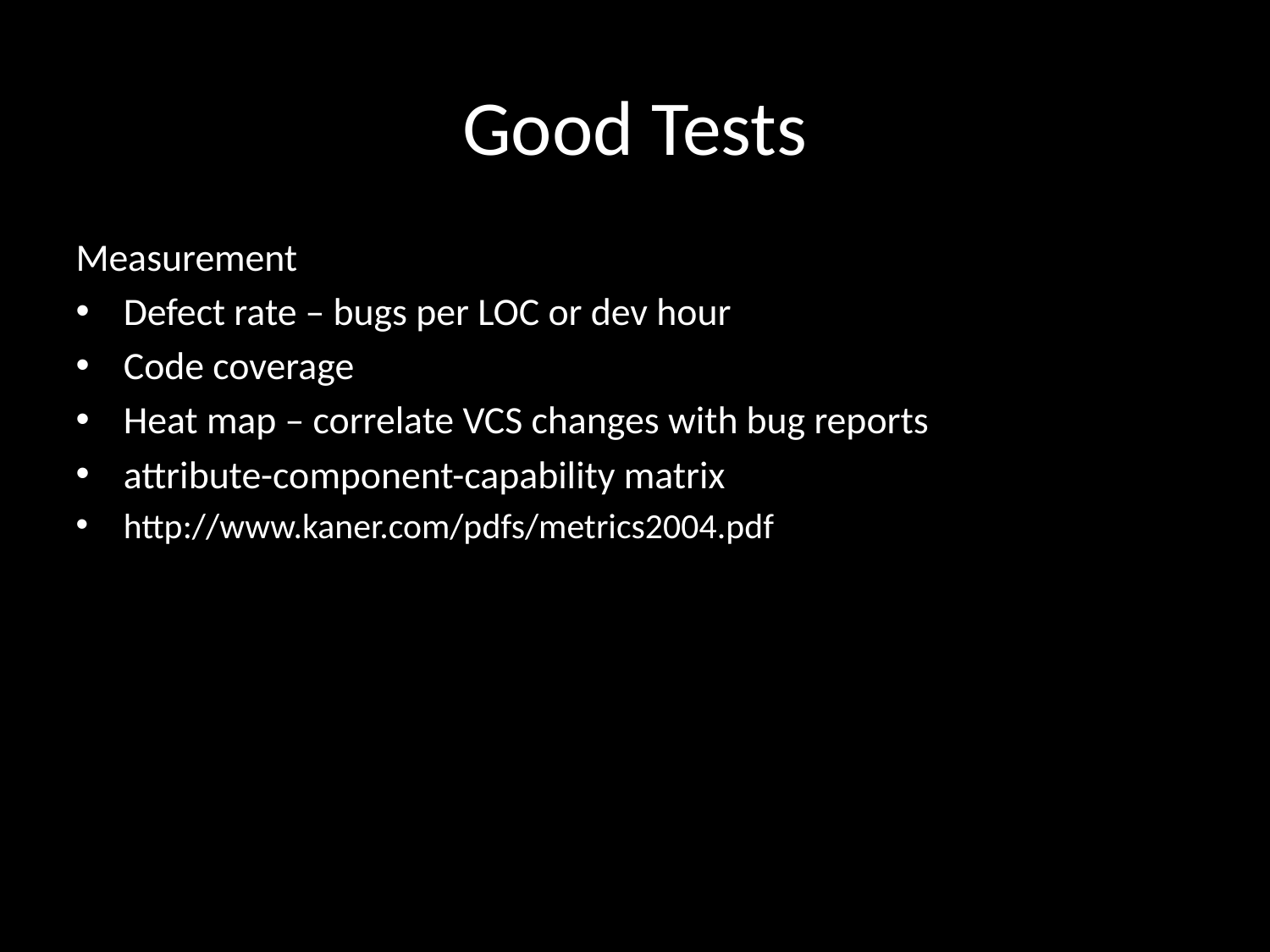

# Good Tests
Measurement
Defect rate – bugs per LOC or dev hour
Code coverage
Heat map – correlate VCS changes with bug reports
attribute-component-capability matrix
http://www.kaner.com/pdfs/metrics2004.pdf